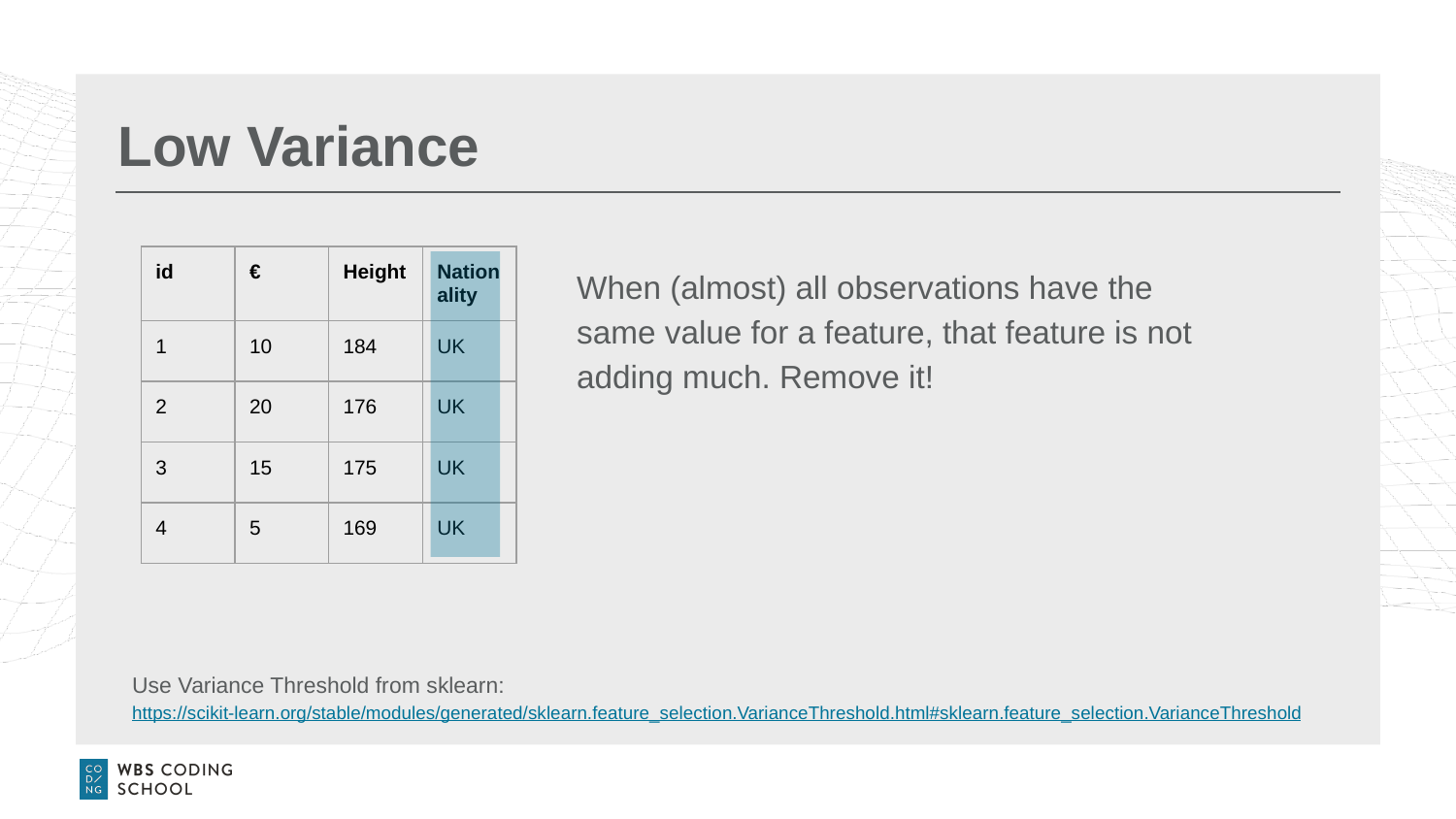

# Low Variance
| id | € | Height | Nationality |
| --- | --- | --- | --- |
| 1 | 10 | 184 | UK |
| 2 | 20 | 176 | UK |
| 3 | 15 | 175 | UK |
| 4 | 5 | 169 | UK |
When (almost) all observations have the same value for a feature, that feature is not adding much. Remove it!

Use Variance Threshold from sklearn: https://scikit-learn.org/stable/modules/generated/sklearn.feature_selection.VarianceThreshold.html#sklearn.feature_selection.VarianceThreshold